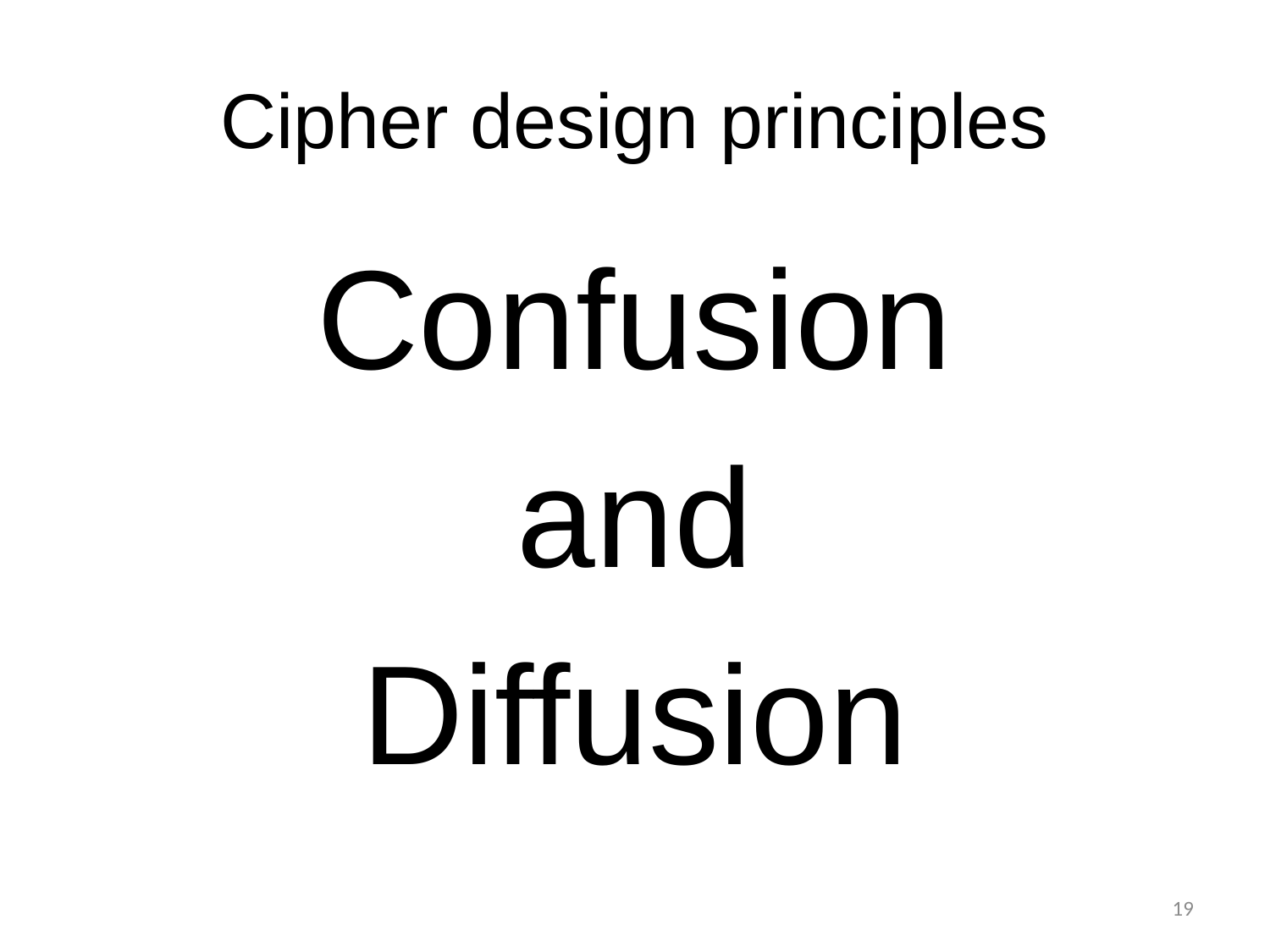

# Cipher design principles
Confusion
and
Diffusion
19